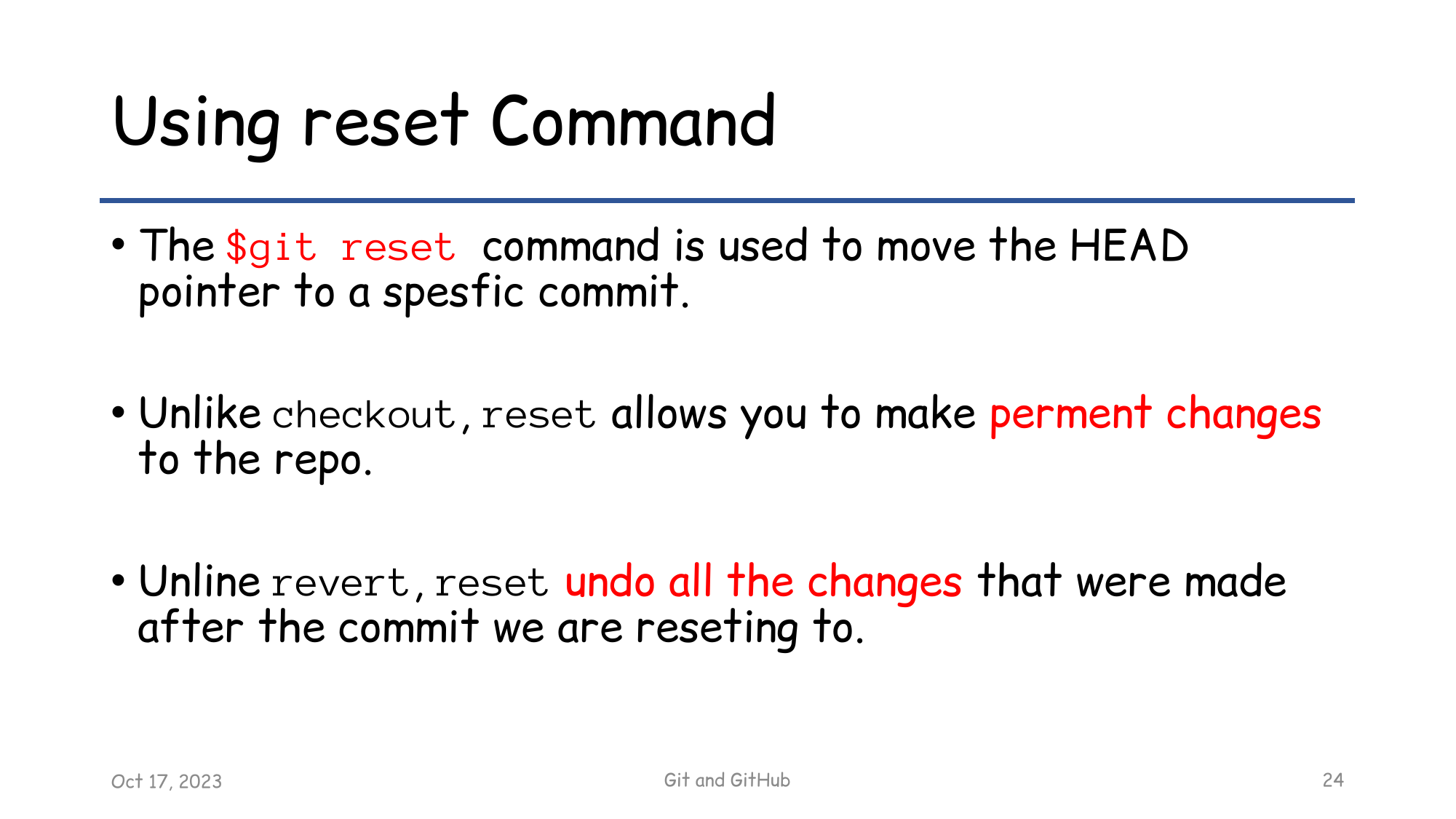

# Using reset Command
The $git reset command is used to move the HEAD pointer to a spesfic commit.

Unlike checkout, reset allows you to make perment changes to the repo.

Unline revert, reset undo all the changes that were made after the commit we are reseting to.
Oct 17, 2023
Git and GitHub
24